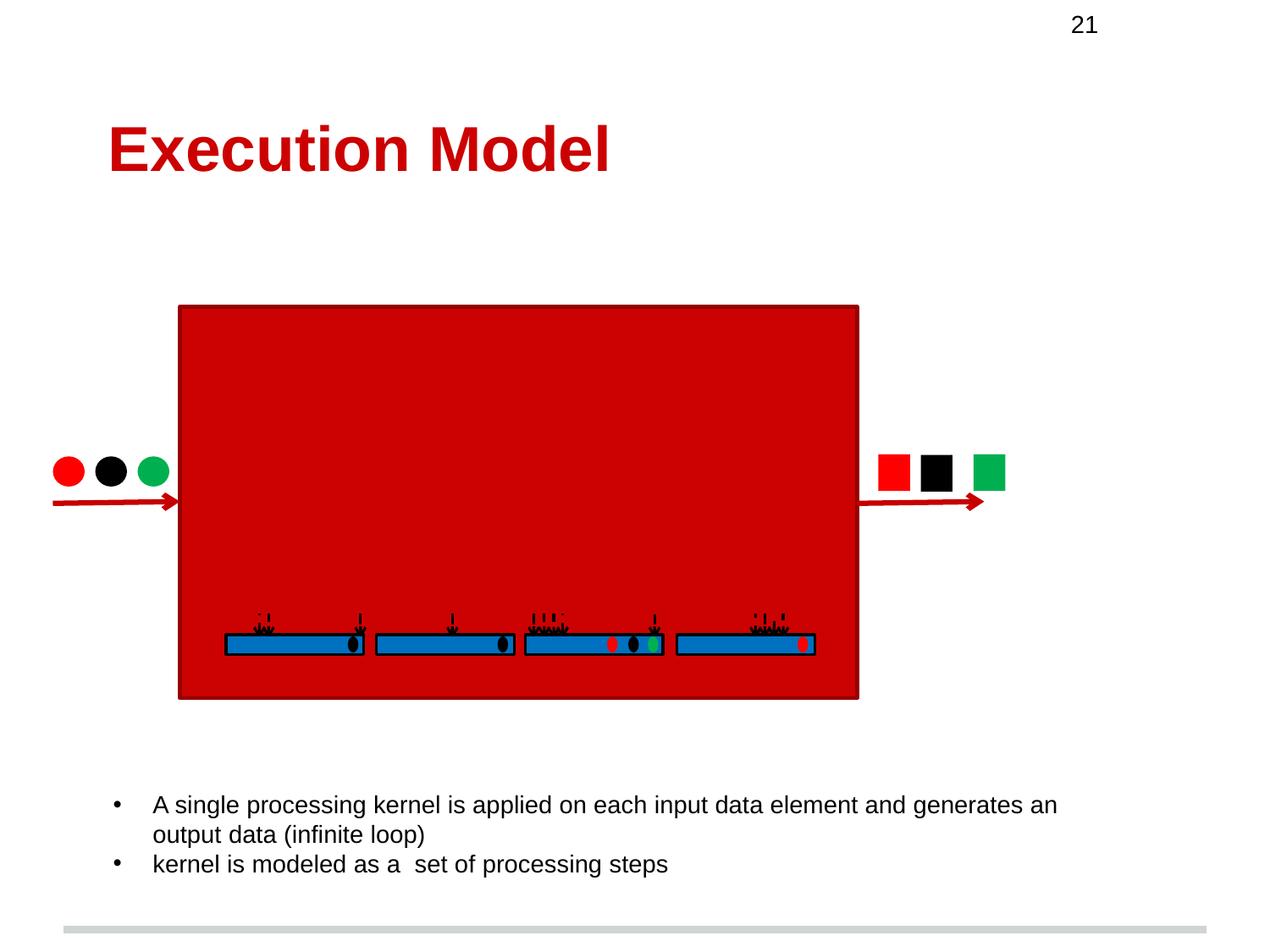

21
# Execution Model

A single processing kernel is applied on each input data element and generates an output data (infinite loop)
kernel is modeled as a  set of processing steps